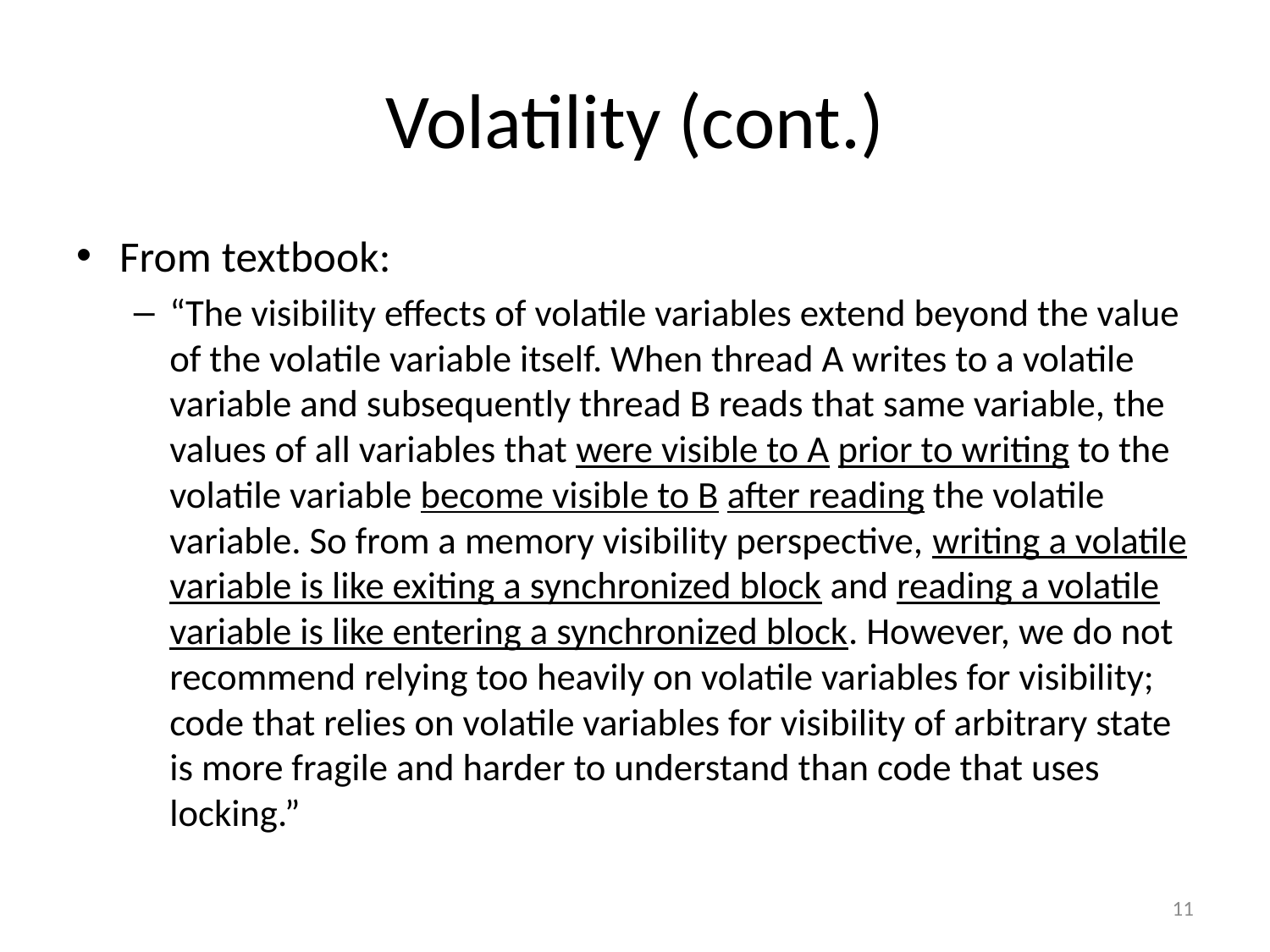

# Volatility (cont.)
From textbook:
“The visibility effects of volatile variables extend beyond the value of the volatile variable itself. When thread A writes to a volatile variable and subsequently thread B reads that same variable, the values of all variables that were visible to A prior to writing to the volatile variable become visible to B after reading the volatile variable. So from a memory visibility perspective, writing a volatile variable is like exiting a synchronized block and reading a volatile variable is like entering a synchronized block. However, we do not recommend relying too heavily on volatile variables for visibility; code that relies on volatile variables for visibility of arbitrary state is more fragile and harder to understand than code that uses locking.”
11